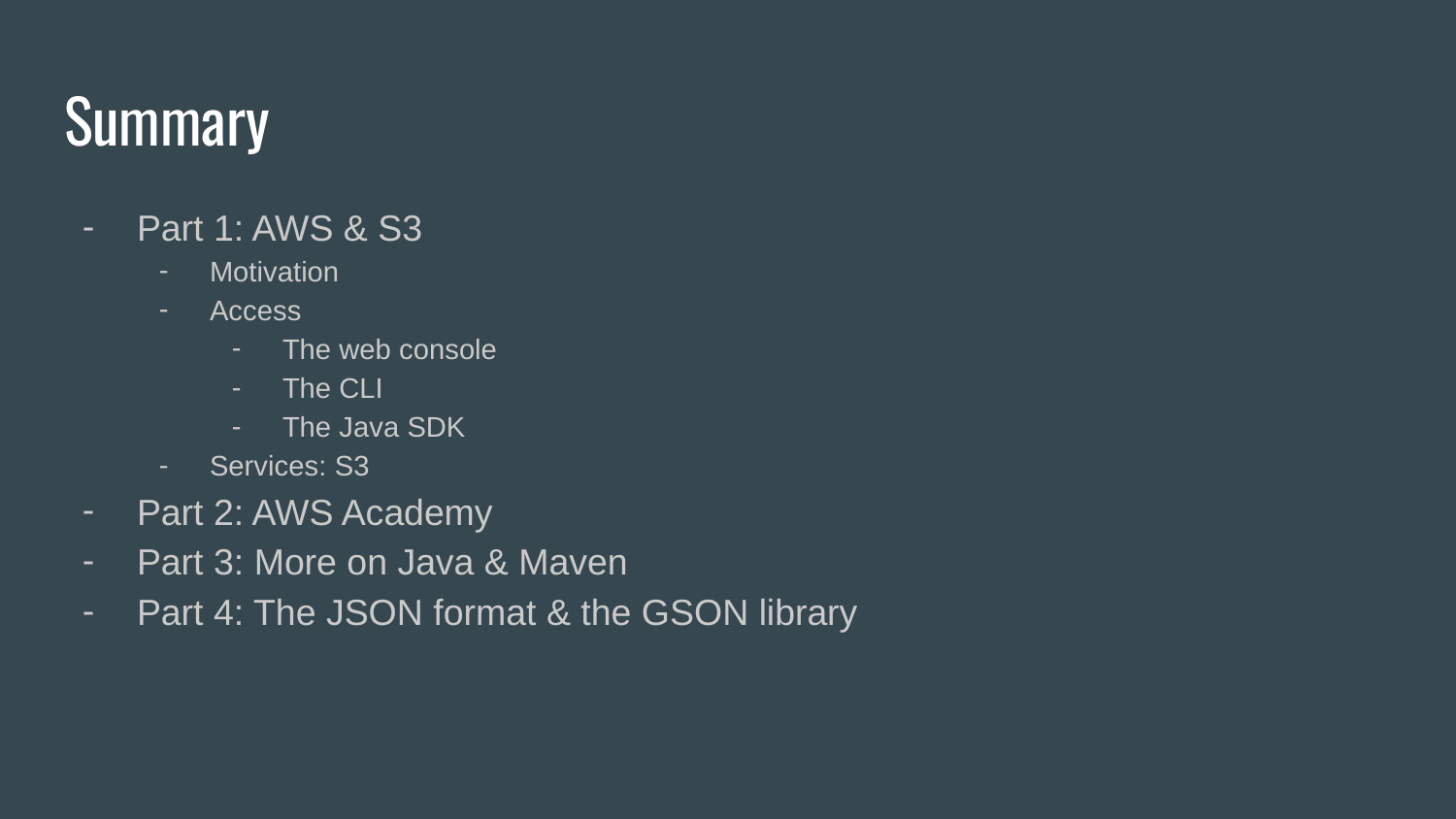

# Summary
Part 1: AWS & S3
Motivation
Access
The web console
The CLI
The Java SDK
Services: S3
Part 2: AWS Academy
Part 3: More on Java & Maven
Part 4: The JSON format & the GSON library